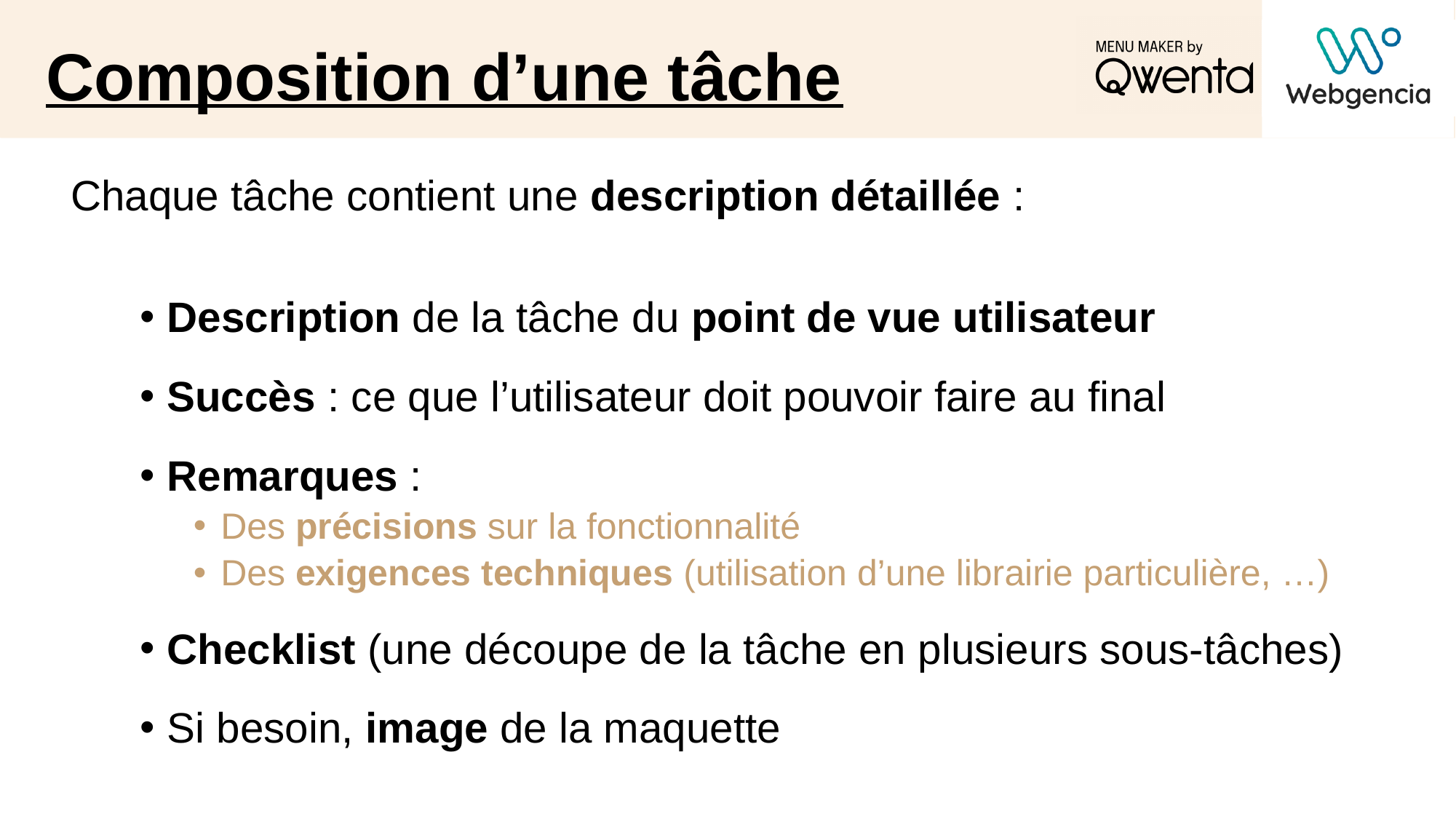

# Composition d’une tâche
Chaque tâche contient une description détaillée :

Description de la tâche du point de vue utilisateur
Succès : ce que l’utilisateur doit pouvoir faire au final
Remarques :
Des précisions sur la fonctionnalité
Des exigences techniques (utilisation d’une librairie particulière, …)
Checklist (une découpe de la tâche en plusieurs sous-tâches)
Si besoin, image de la maquette